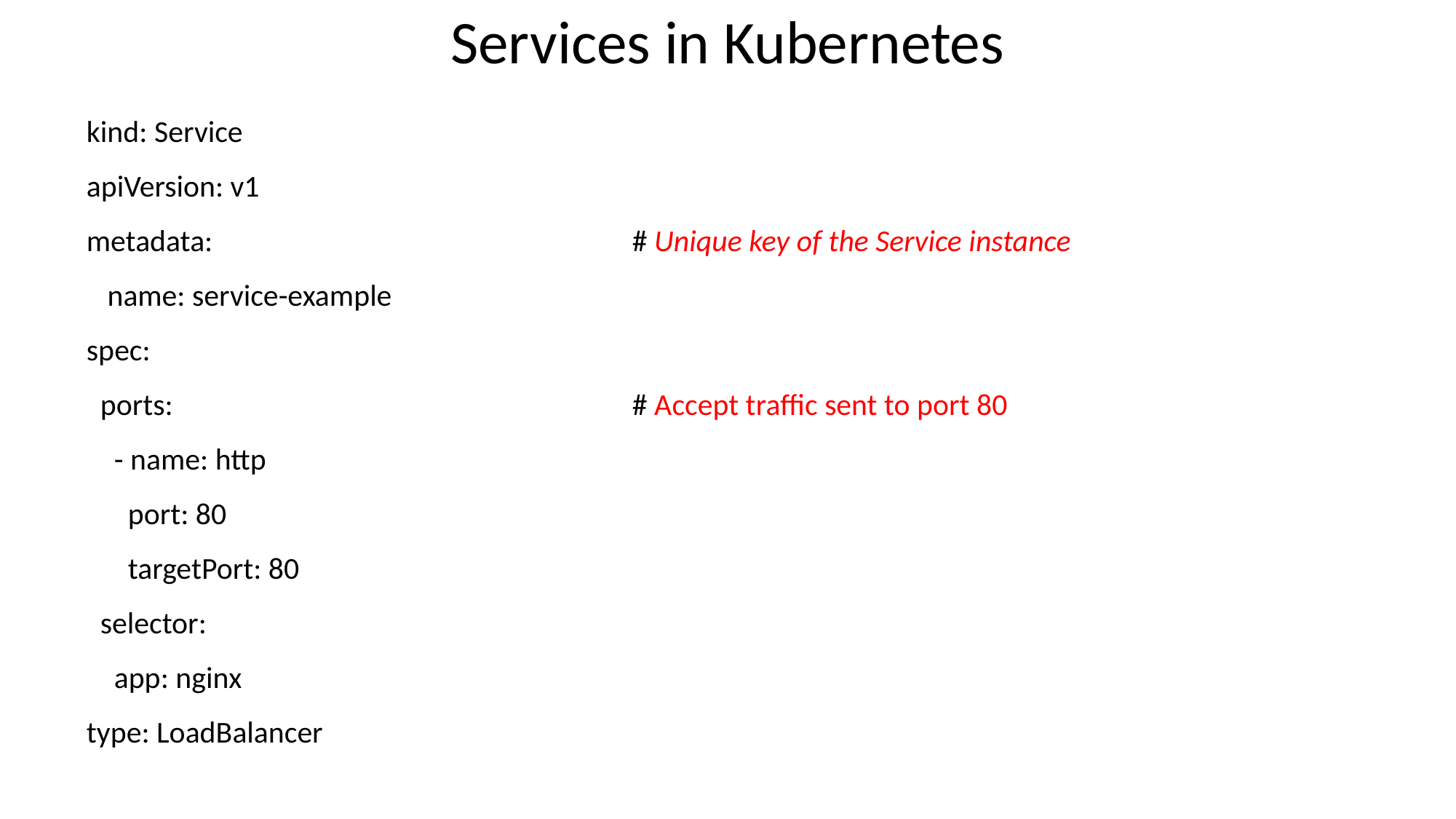

Services in Kubernetes
kind: Service
apiVersion: v1
metadata:   				# Unique key of the Service instance
   name: service-example
spec:
  ports:  					# Accept traffic sent to port 80
    - name: http
      port: 80
      targetPort: 80
  selector:
    app: nginx
type: LoadBalancer